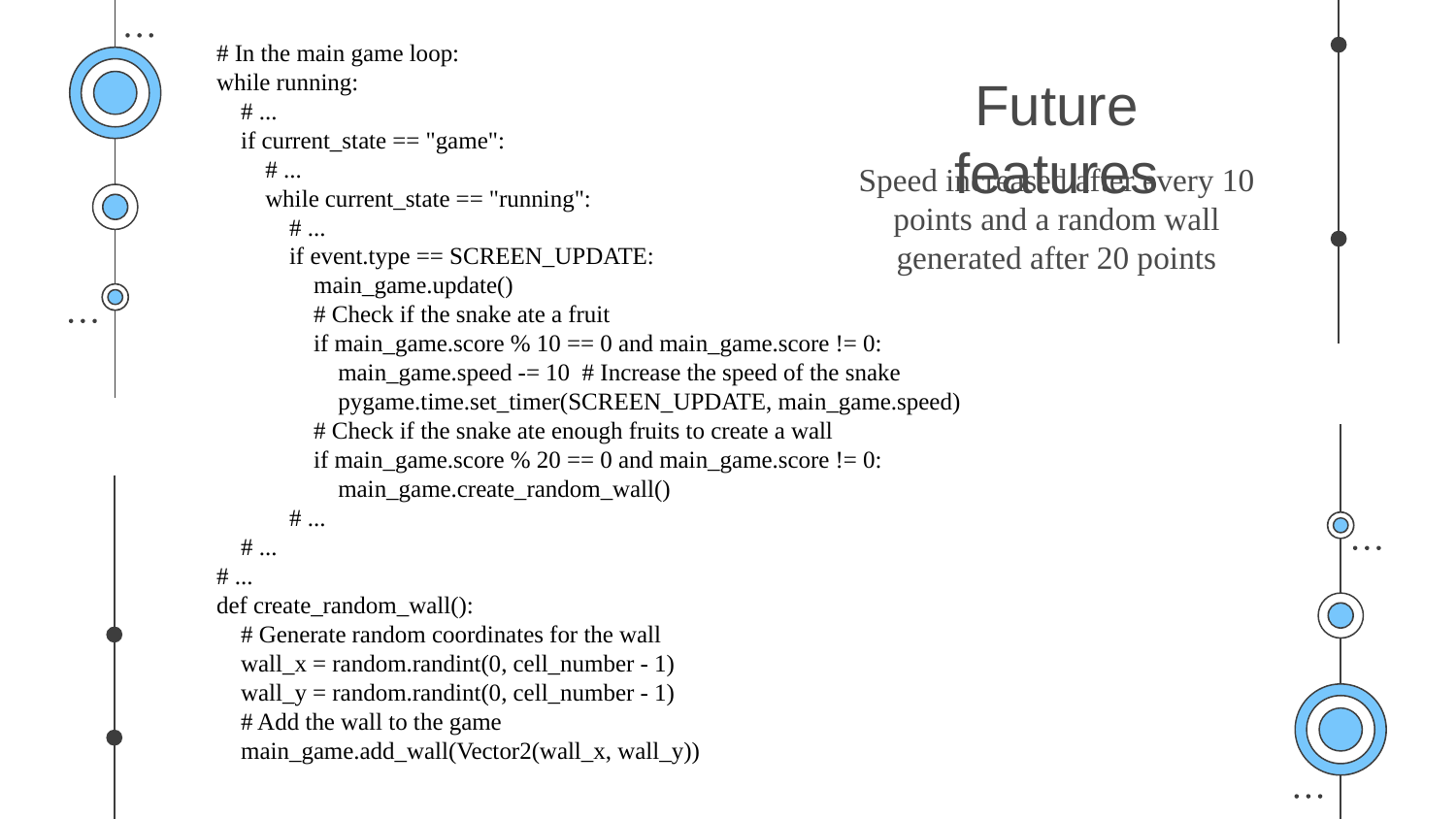

# In the main game loop:
while running:
    # ...
    if current_state == "game":
        # ...
        while current_state == "running":
            # ...
            if event.type == SCREEN_UPDATE:
                main_game.update()
                # Check if the snake ate a fruit
                if main_game.score % 10 == 0 and main_game.score != 0:
                    main_game.speed -= 10  # Increase the speed of the snake
                    pygame.time.set_timer(SCREEN_UPDATE, main_game.speed)
                # Check if the snake ate enough fruits to create a wall
                if main_game.score % 20 == 0 and main_game.score != 0:
                    main_game.create_random_wall()
            # ...
    # ...
# ...
def create_random_wall():
    # Generate random coordinates for the wall
    wall_x = random.randint(0, cell_number - 1)
    wall_y = random.randint(0, cell_number - 1)
    # Add the wall to the game
    main_game.add_wall(Vector2(wall_x, wall_y))
# Future features
Speed increased after every 10 points and a random wall generated after 20 points
10%
45K